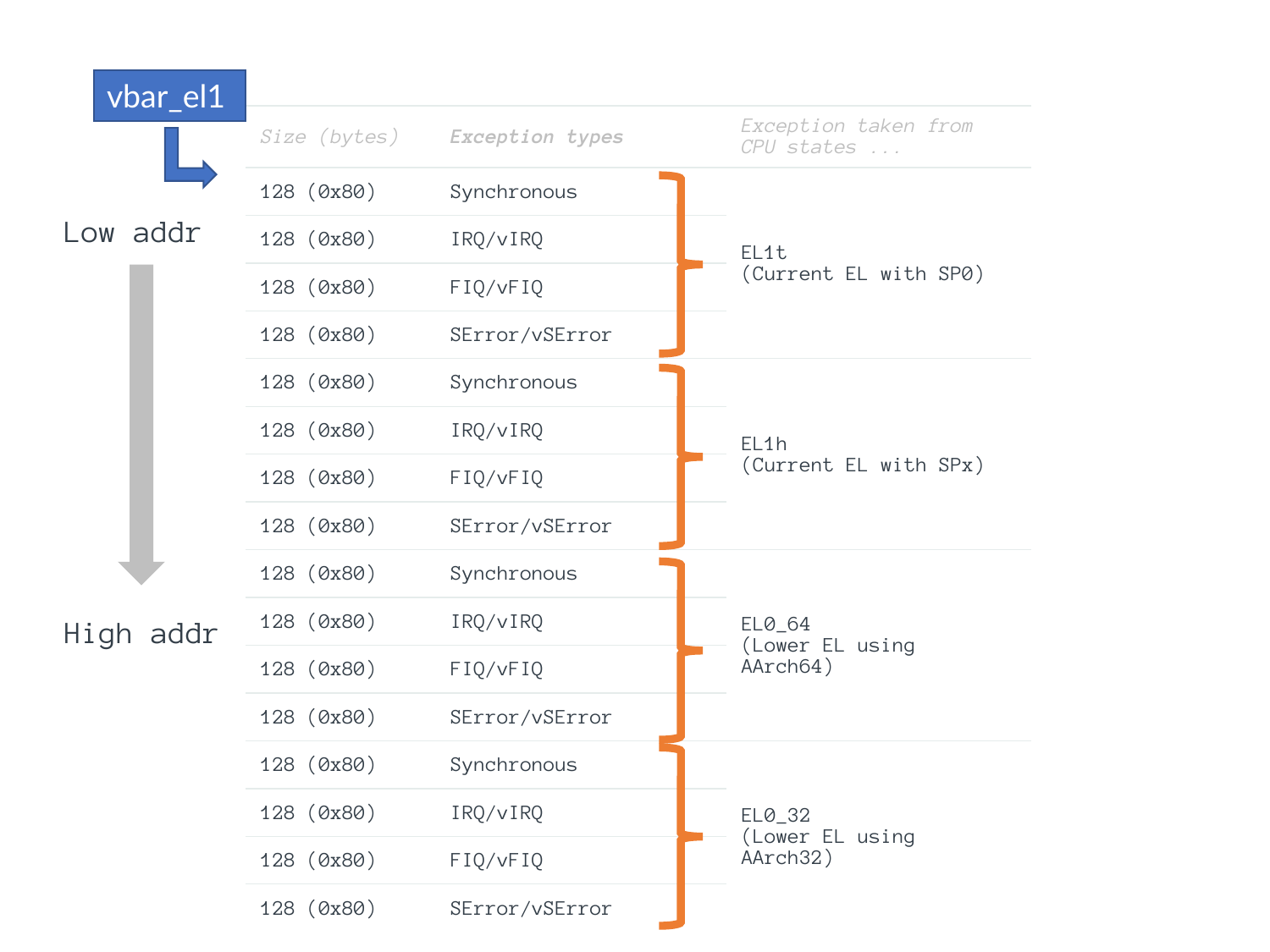

vbar_el1
| Size (bytes) | Exception types | Exception taken from CPU states ... |
| --- | --- | --- |
| 128 (0x80) | Synchronous | EL1t (Current EL with SP0) |
| 128 (0x80) | IRQ/vIRQ |  |
| 128 (0x80) | FIQ/vFIQ |  |
| 128 (0x80) | SError/vSError |  |
| 128 (0x80) | Synchronous | EL1h (Current EL with SPx) |
| 128 (0x80) | IRQ/vIRQ |  |
| 128 (0x80) | FIQ/vFIQ |  |
| 128 (0x80) | SError/vSError |  |
| 128 (0x80) | Synchronous | EL0\_64 (Lower EL using AArch64) |
| 128 (0x80) | IRQ/vIRQ |  |
| 128 (0x80) | FIQ/vFIQ |  |
| 128 (0x80) | SError/vSError |  |
| 128 (0x80) | Synchronous | EL0\_32 (Lower EL using AArch32) |
| 128 (0x80) | IRQ/vIRQ |  |
| 128 (0x80) | FIQ/vFIQ |  |
| 128 (0x80) | SError/vSError |  |

Low addr

High addr